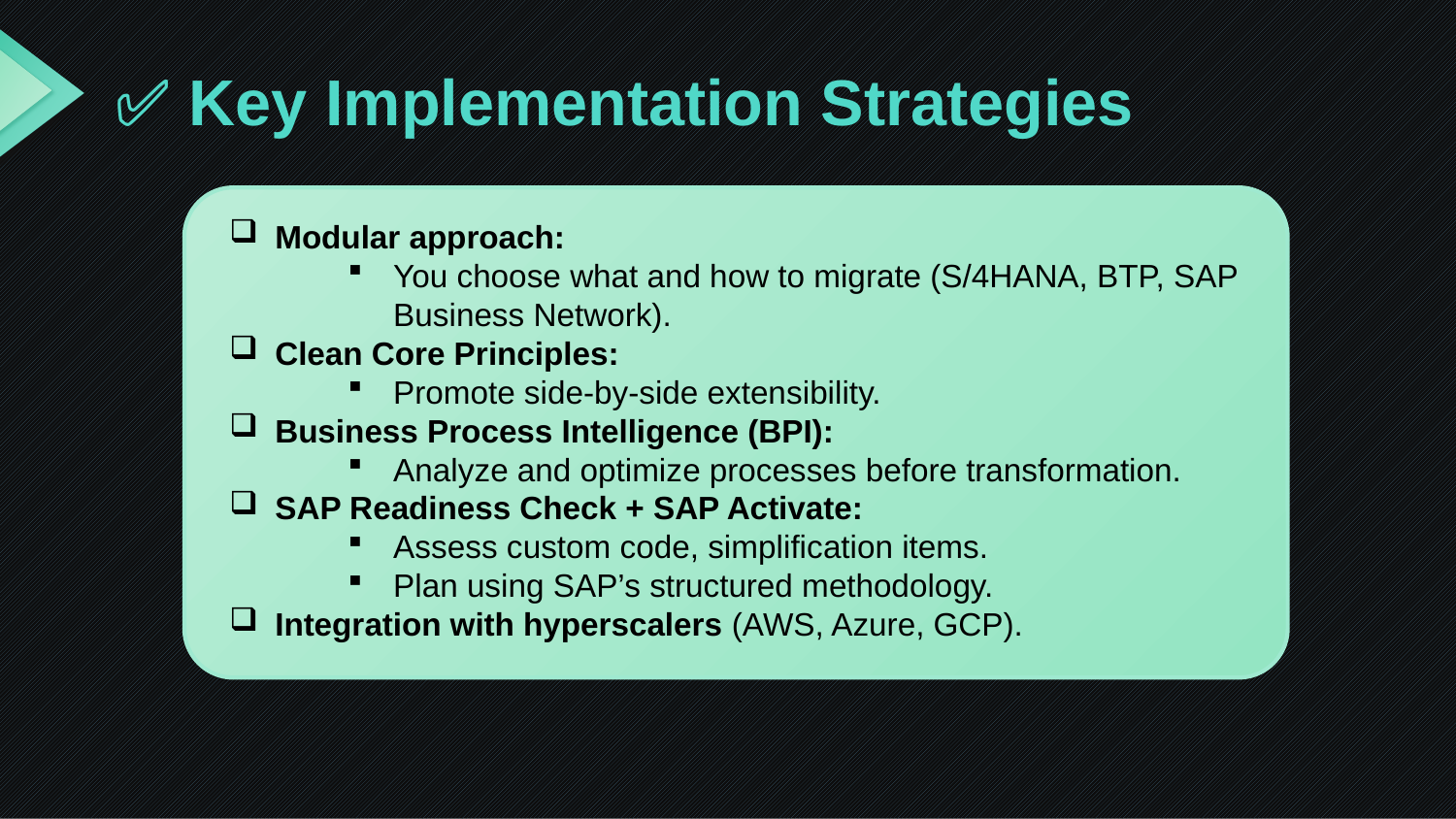

# ✅ Key Implementation Strategies

Modular approach:
You choose what and how to migrate (S/4HANA, BTP, SAP Business Network).
Clean Core Principles:
Promote side-by-side extensibility.
Business Process Intelligence (BPI):
Analyze and optimize processes before transformation.
SAP Readiness Check + SAP Activate:
Assess custom code, simplification items.
Plan using SAP’s structured methodology.
Integration with hyperscalers (AWS, Azure, GCP).